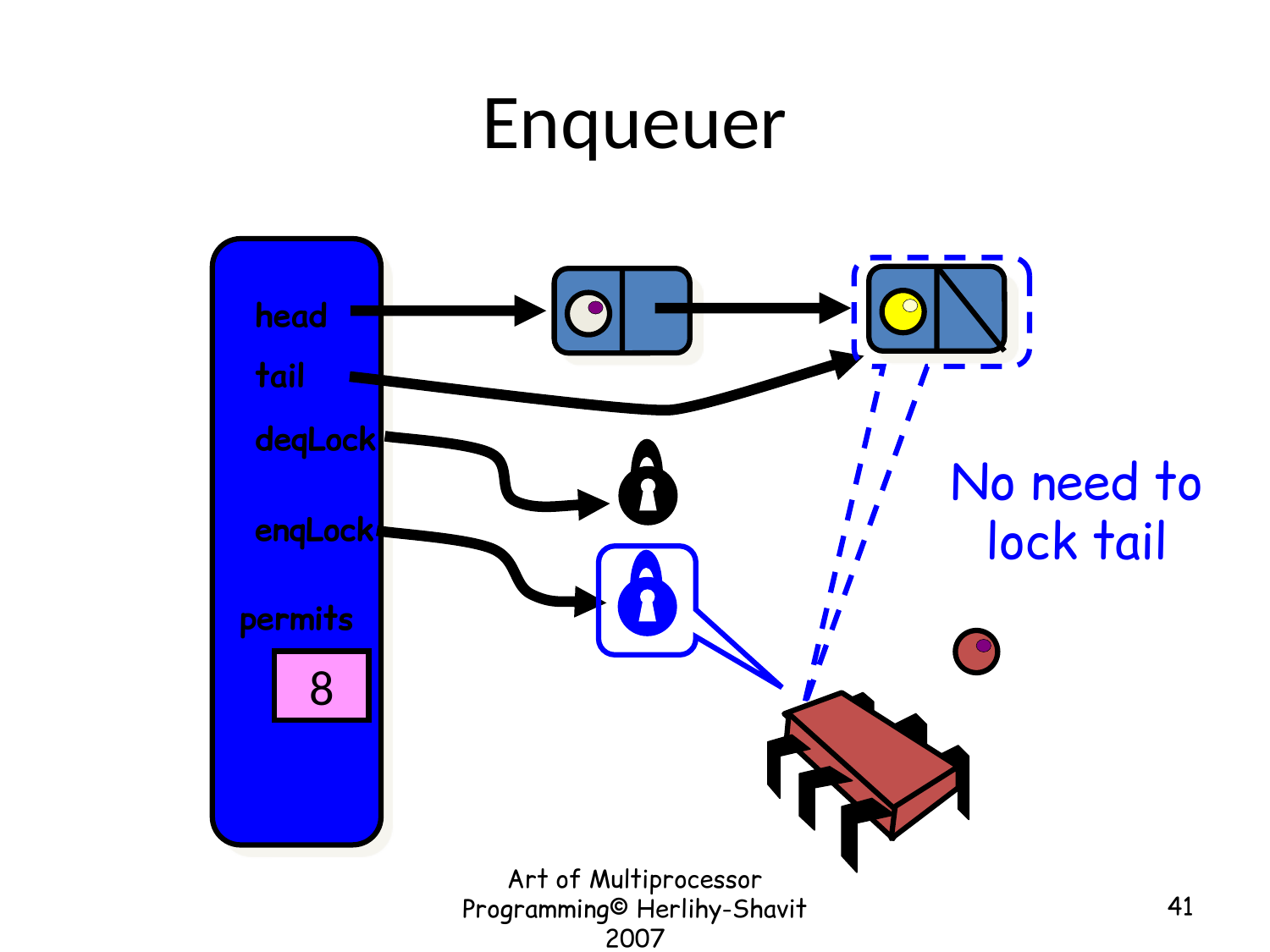

# Enqueuer

head

tail

deqLock

No need to lock tail
enqLock

permits

8

Art of Multiprocessor Programming© Herlihy-Shavit 2007
41